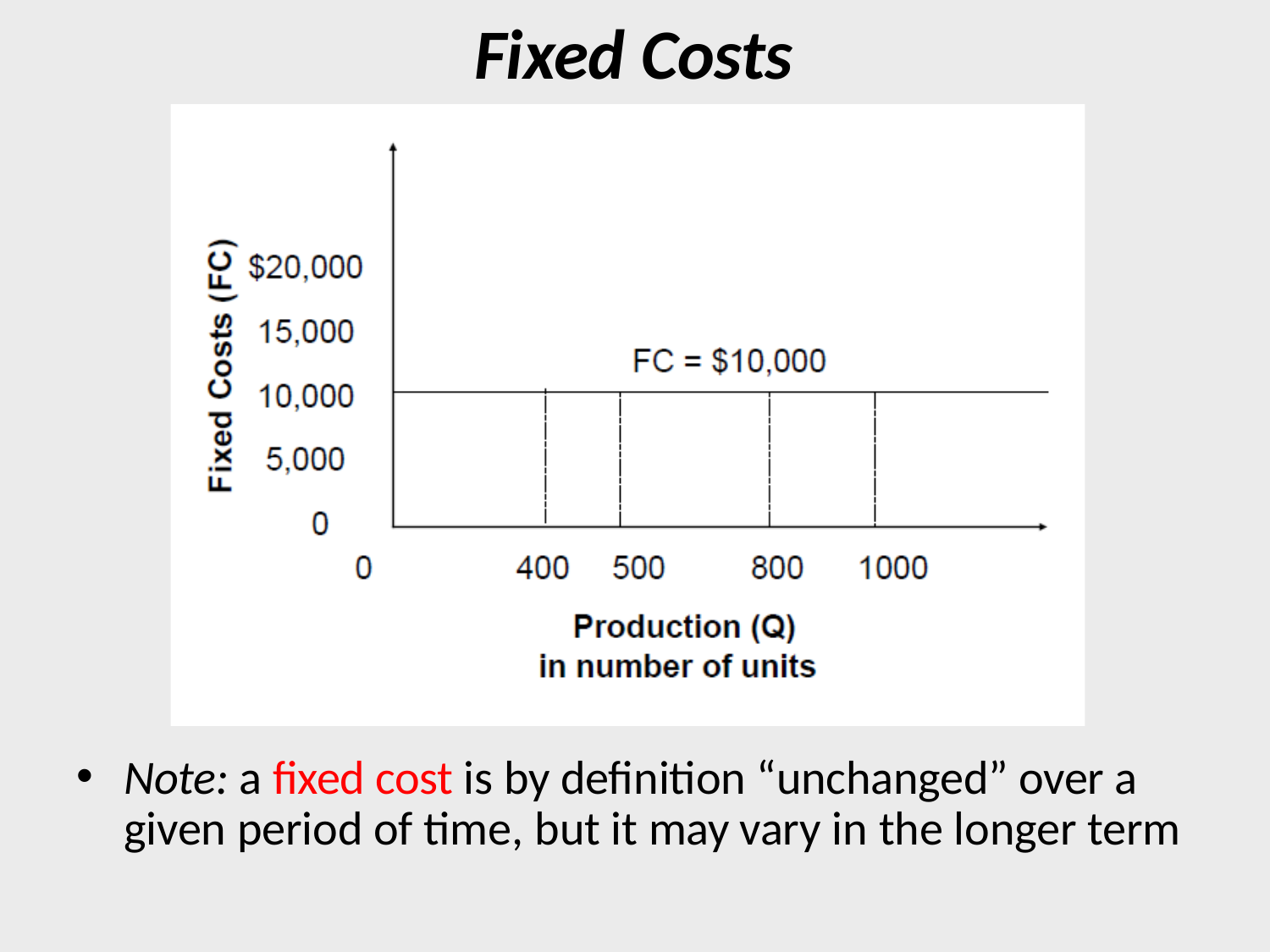

# Fixed Costs

Note: a fixed cost is by definition “unchanged” over a
given period of time, but it may vary in the longer term